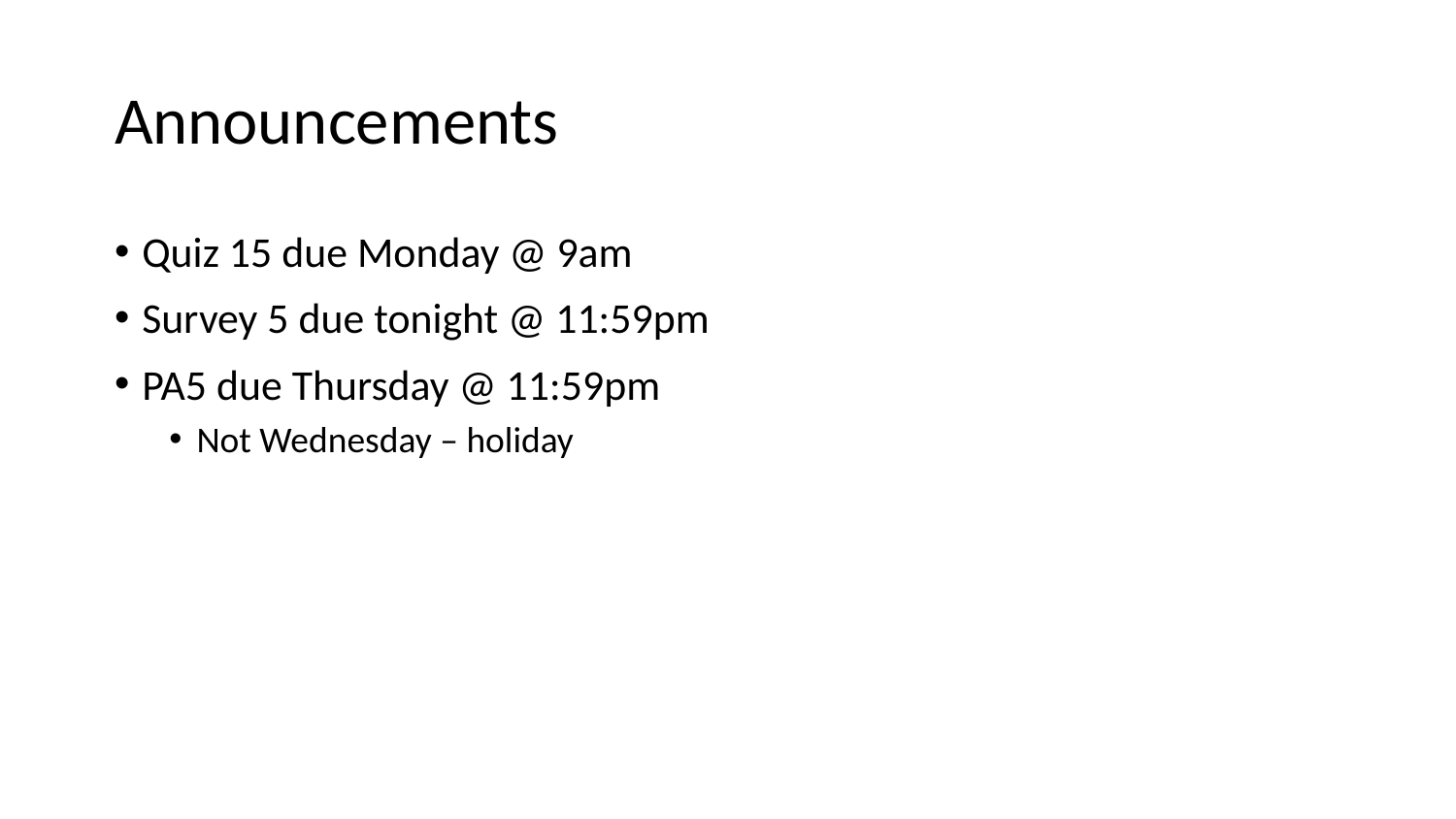

# Announcements
Quiz 15 due Monday @ 9am
Survey 5 due tonight @ 11:59pm
PA5 due Thursday @ 11:59pm
Not Wednesday – holiday